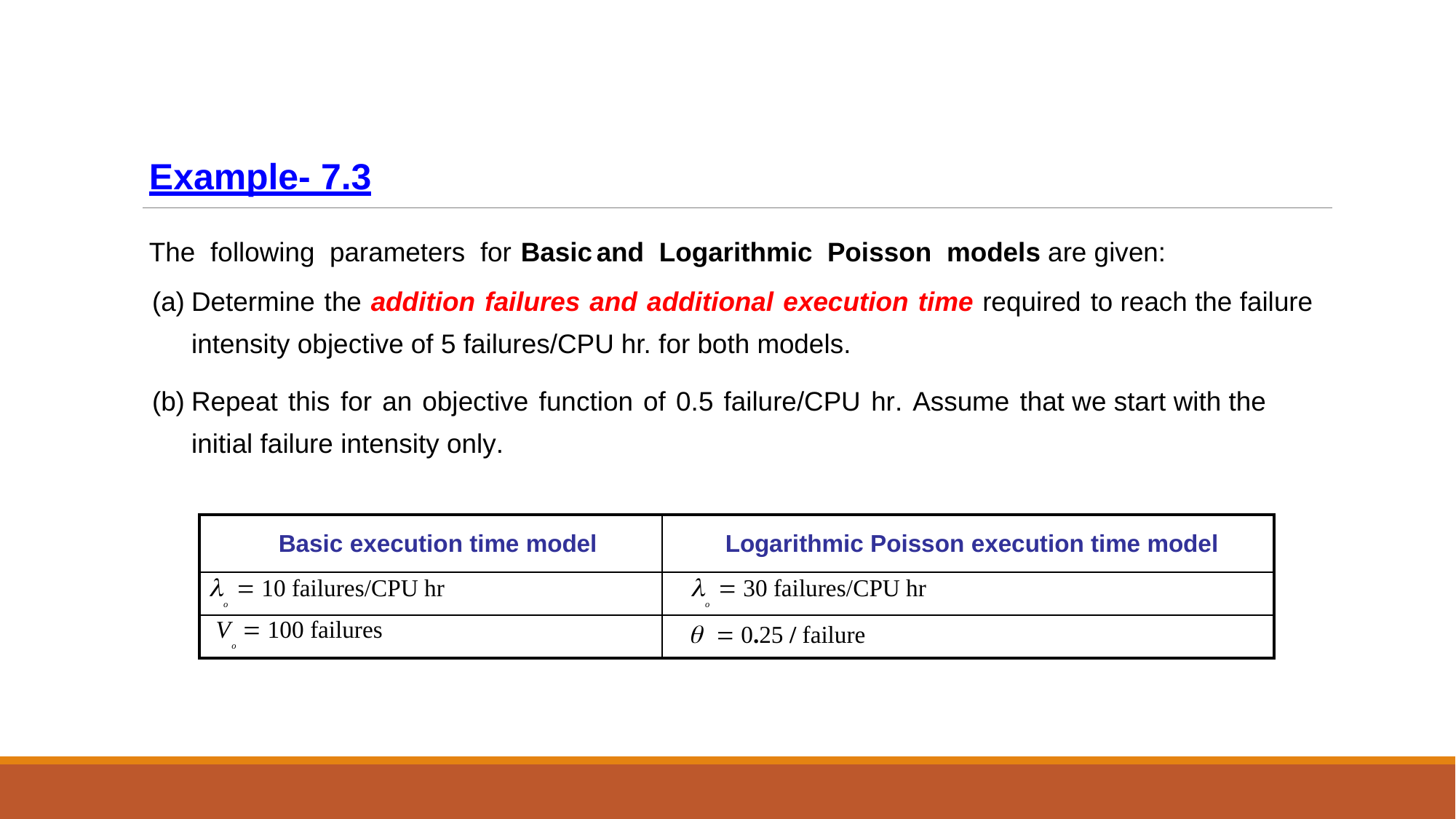

Example- 7.3

The  following  parameters  for	Basic	and  Logarithmic  Poisson  models are given:
Determine the addition failures and additional execution time required to reach the failure intensity objective of 5 failures/CPU hr. for both models.
Repeat this for an objective function of 0.5 failure/CPU hr. Assume that we start with the initial failure intensity only.
| Basic execution time model | Logarithmic Poisson execution time model |
| --- | --- |
| λ = 10 failures/CPU hr o | λ = 30 failures/CPU hr o |
| V = 100 failures o | θ = 0.25 / failure |